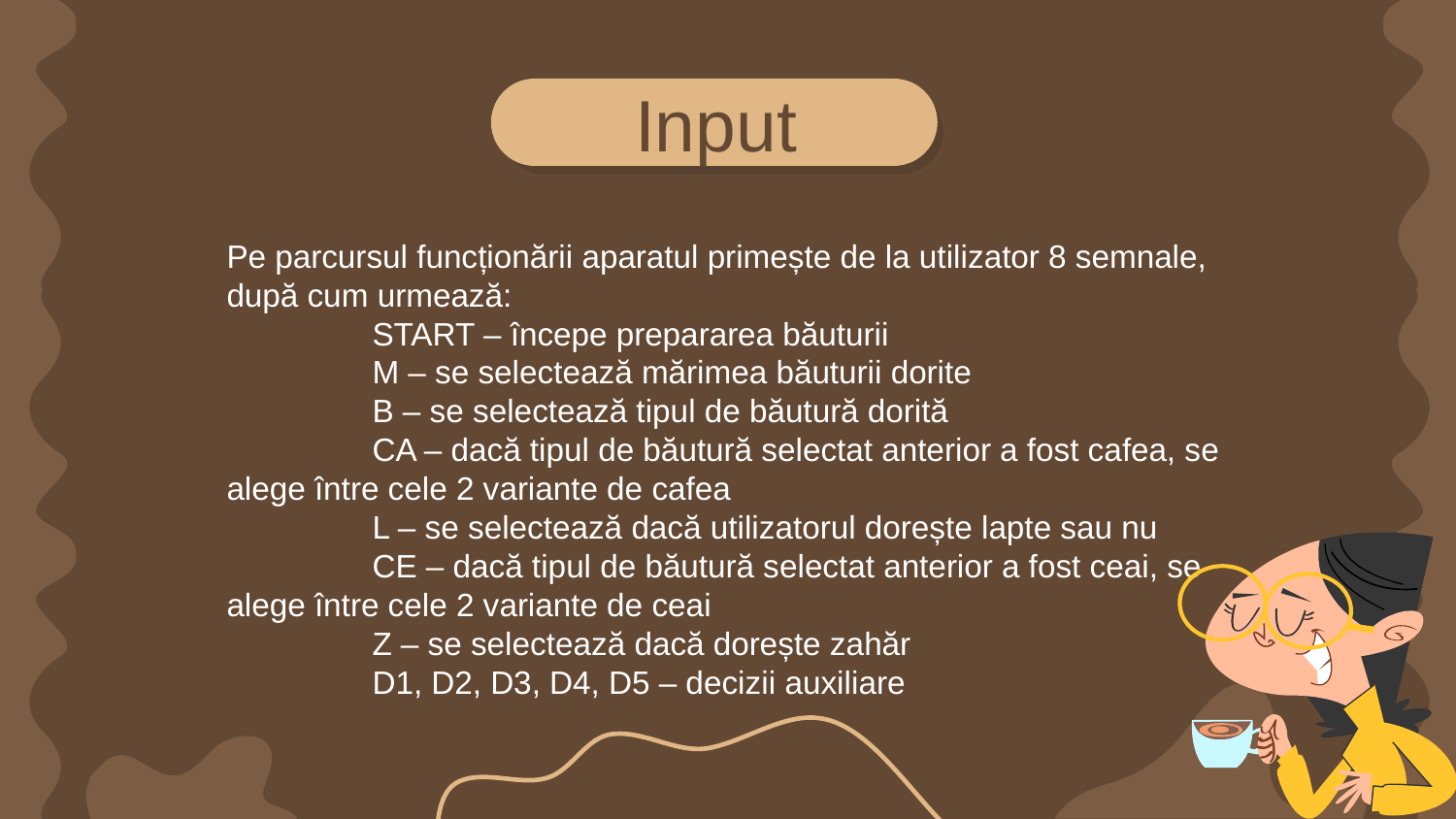

# Input
Pe parcursul funcționării aparatul primește de la utilizator 8 semnale, după cum urmează:
	START – începe prepararea băuturii
	M – se selectează mărimea băuturii dorite
	B – se selectează tipul de băutură dorită
	CA – dacă tipul de băutură selectat anterior a fost cafea, se alege între cele 2 variante de cafea
	L – se selectează dacă utilizatorul dorește lapte sau nu
	CE – dacă tipul de băutură selectat anterior a fost ceai, se alege între cele 2 variante de ceai
	Z – se selectează dacă dorește zahăr
	D1, D2, D3, D4, D5 – decizii auxiliare